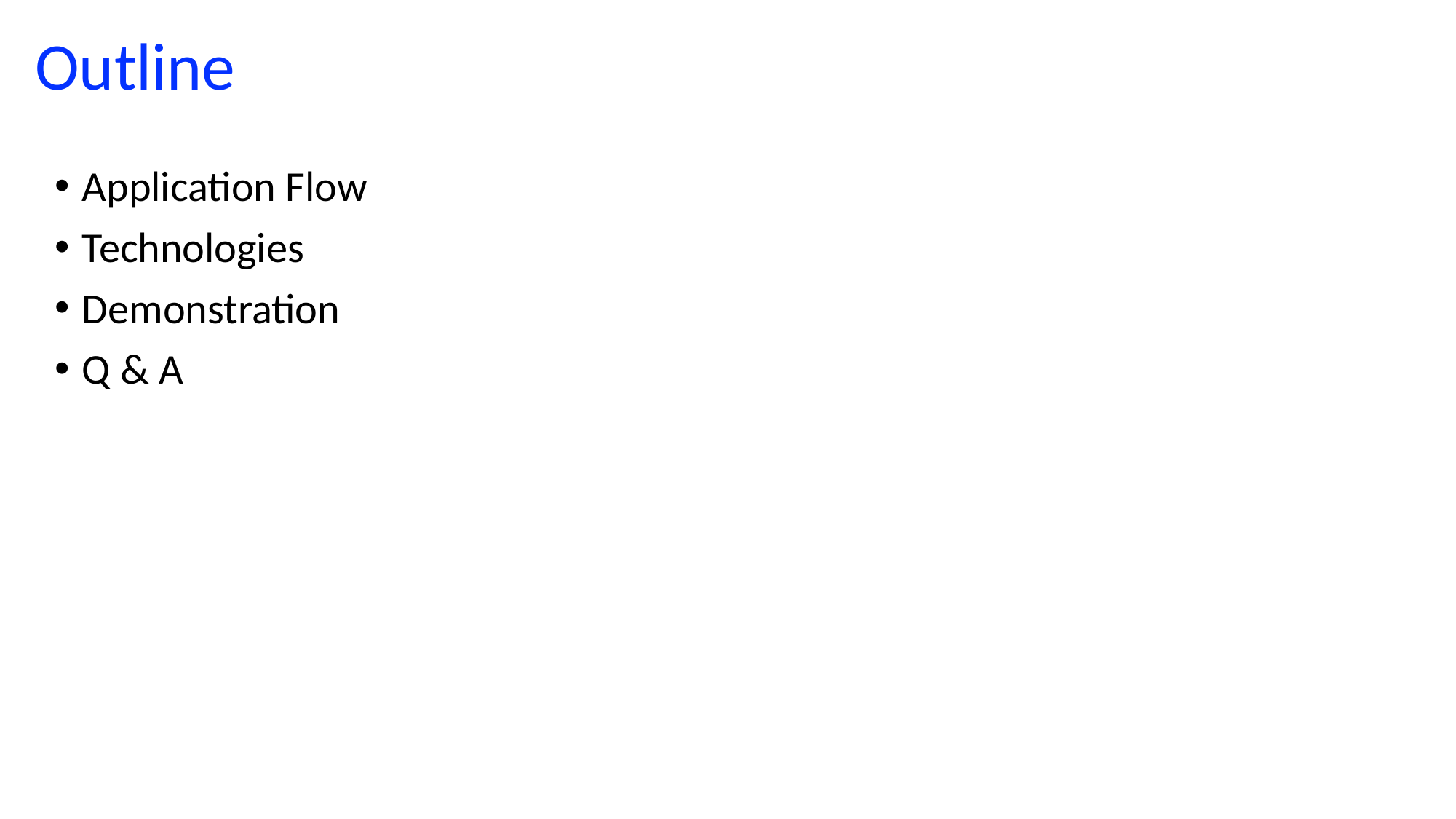

# Outline
Application Flow
Technologies
Demonstration
Q & A